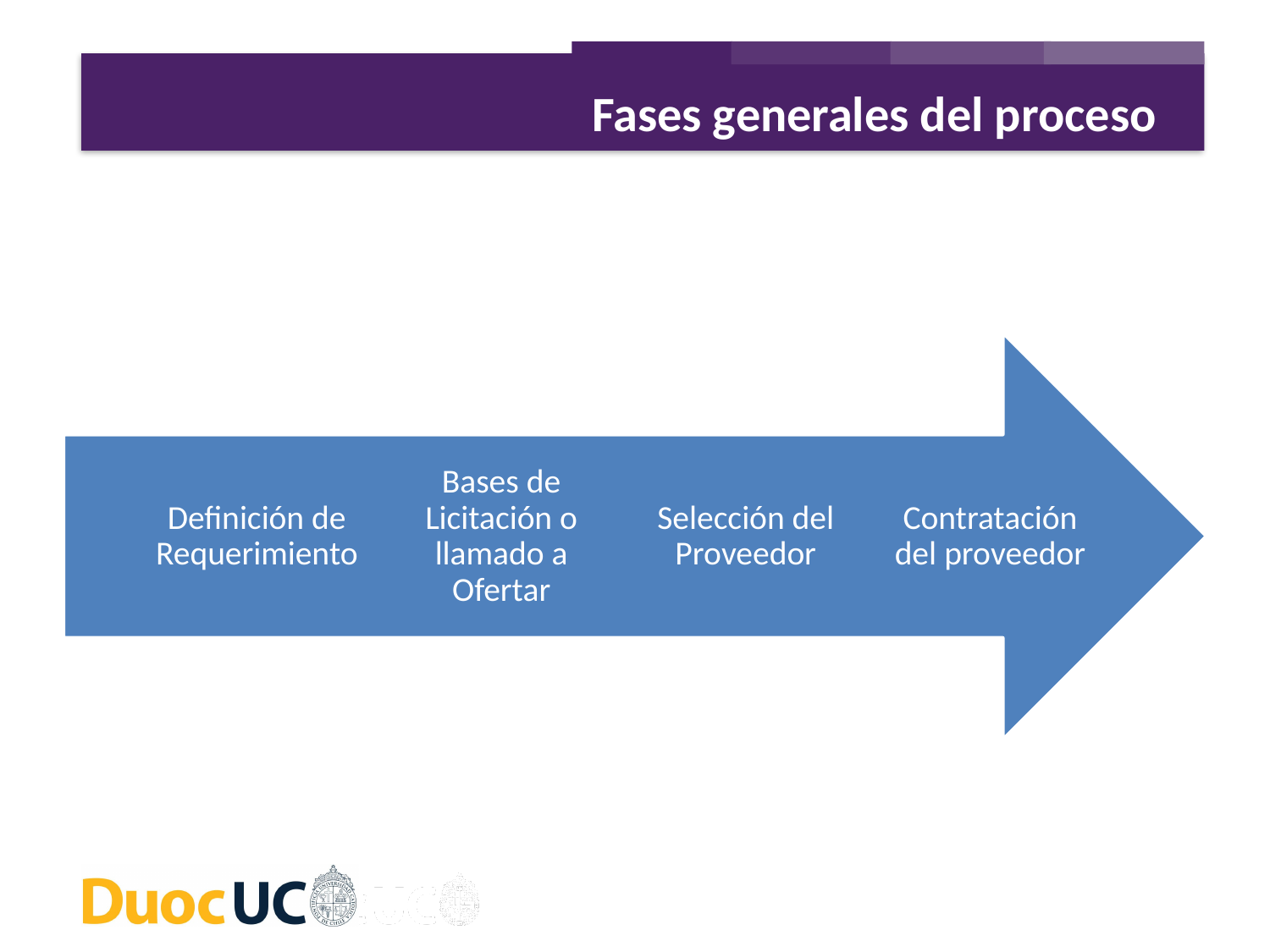

Fases generales del proceso

Definición de Requerimiento

Bases de Licitación o llamado a Ofertar

Selección del Proveedor

Contratación del proveedor